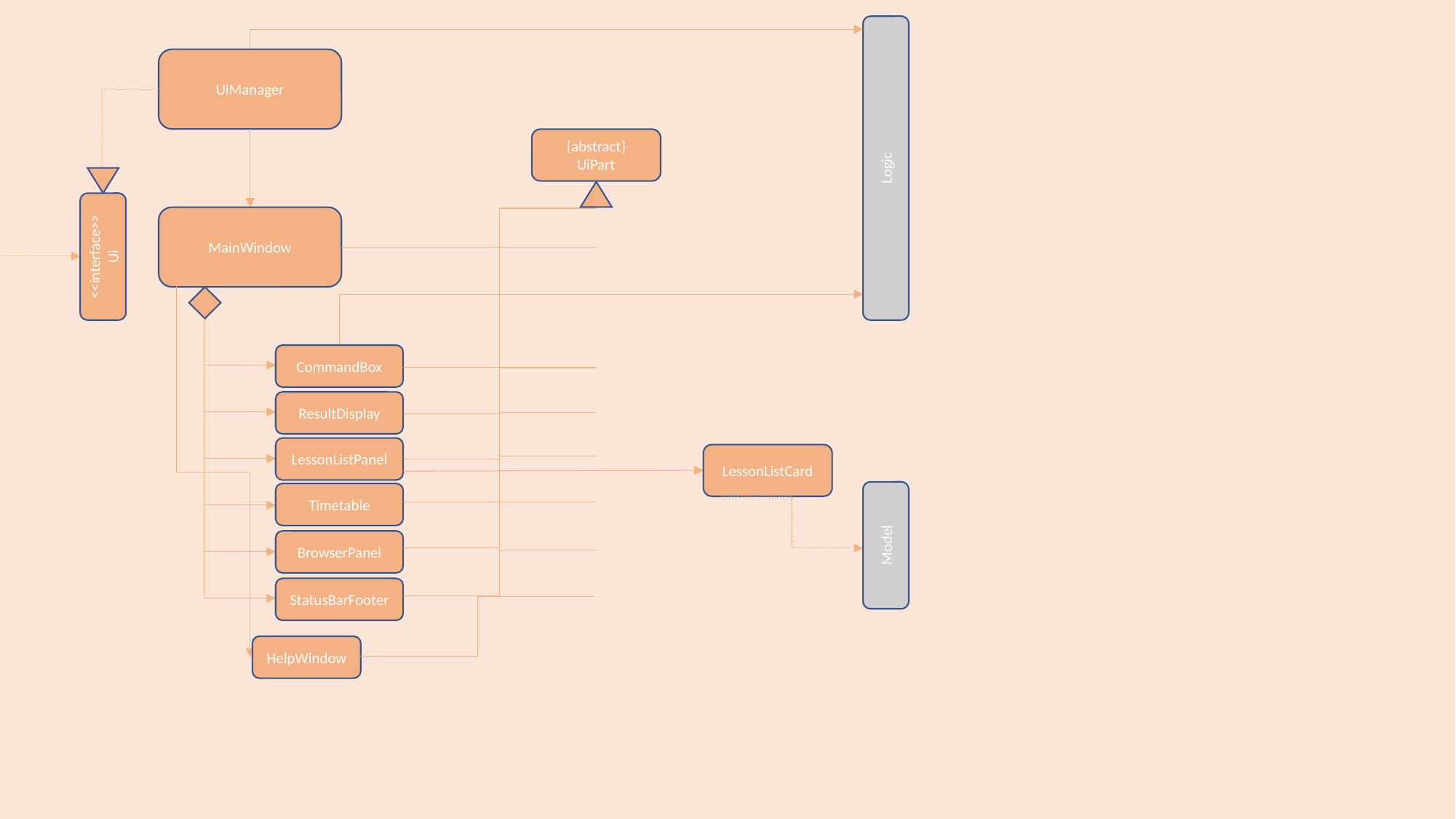

UiManager
{abstract}
UiPart
Logic

MainWindow
<<interface>>
Ui

CommandBox
ResultDisplay
LessonListPanel
LessonListCard
Timetable
Model
BrowserPanel
StatusBarFooter
HelpWindow